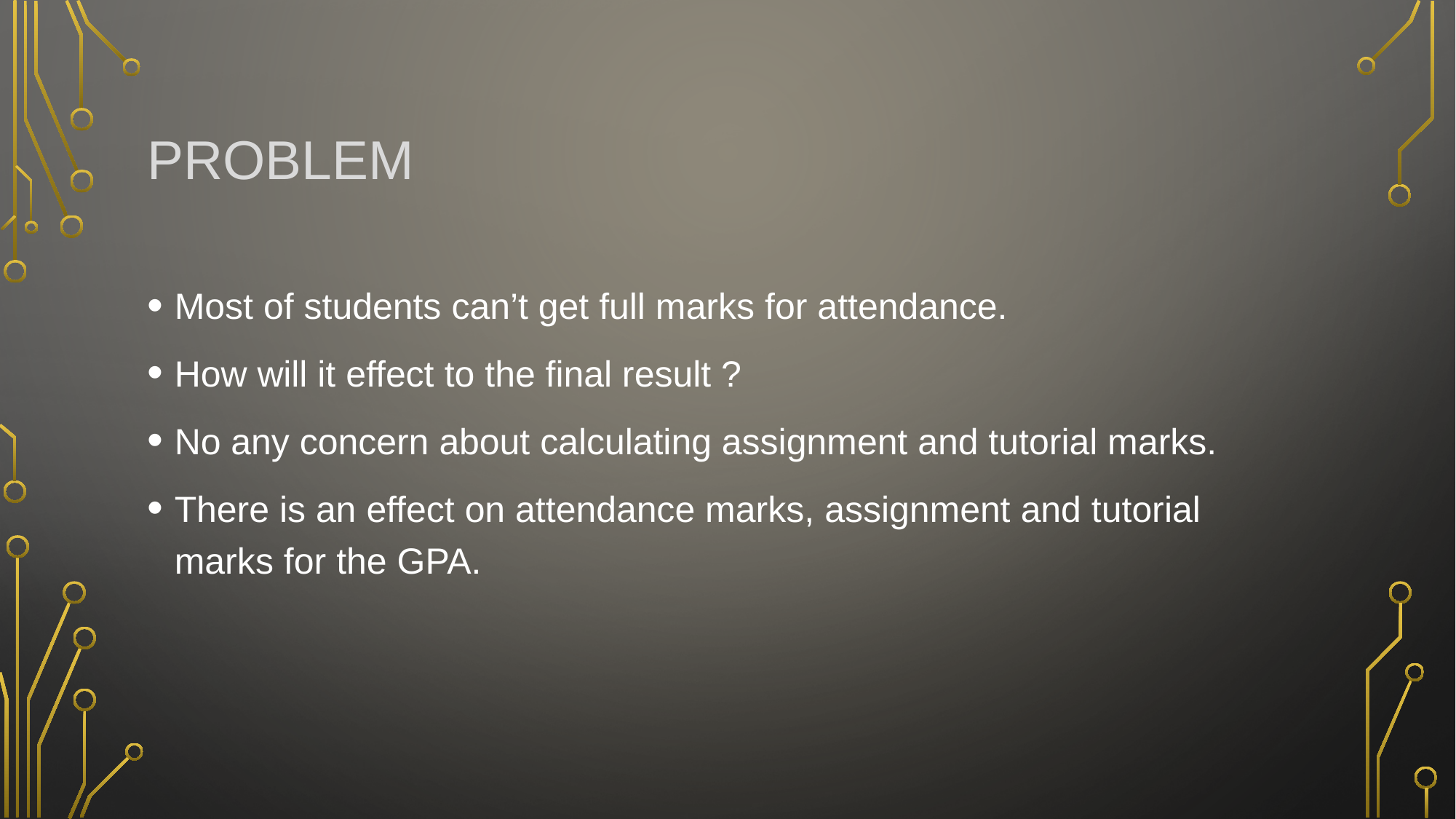

# Problem
Most of students can’t get full marks for attendance.
How will it effect to the final result ?
No any concern about calculating assignment and tutorial marks.
There is an effect on attendance marks, assignment and tutorial marks for the GPA.